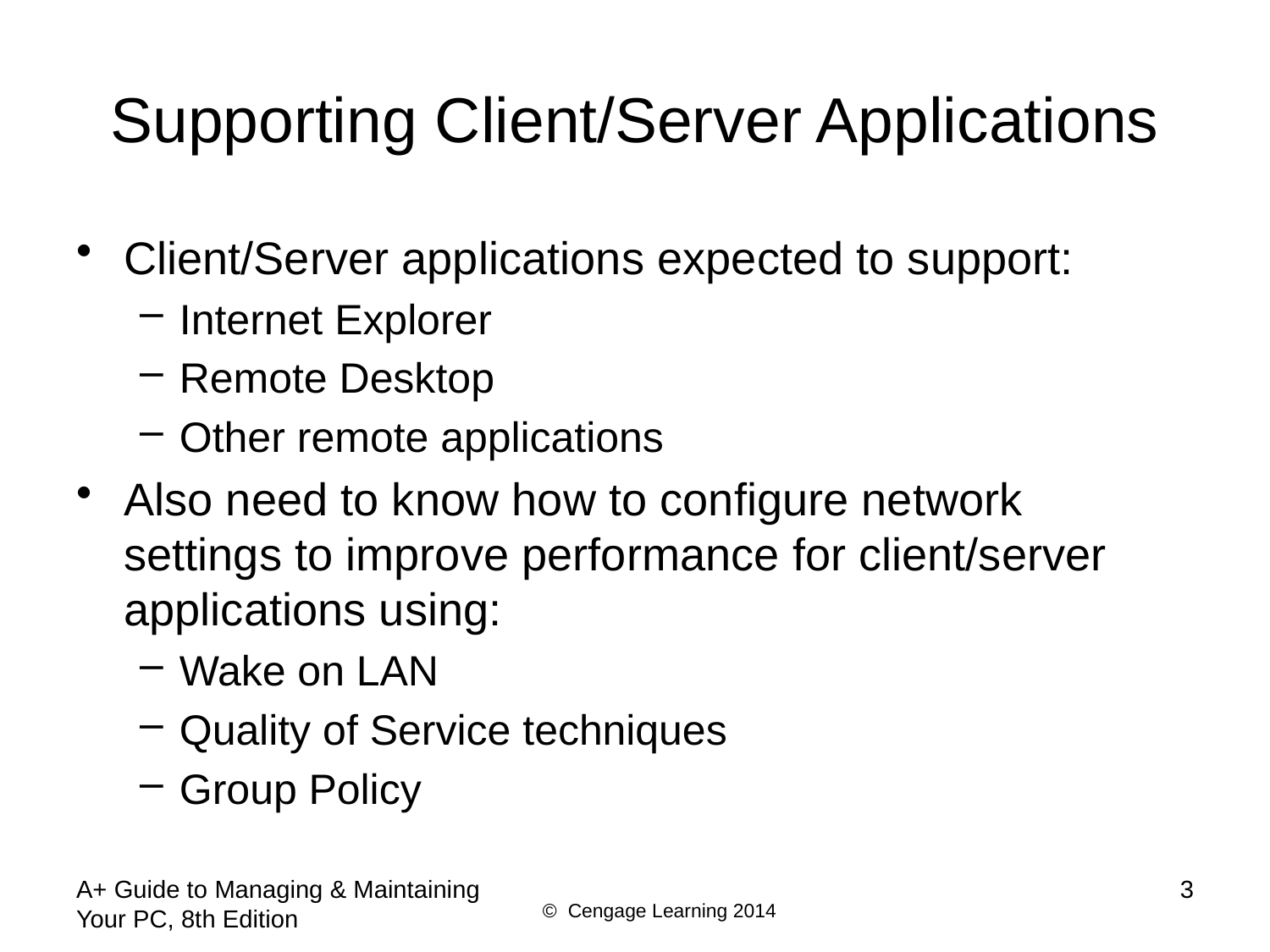

# Supporting Client/Server Applications
Client/Server applications expected to support:
Internet Explorer
Remote Desktop
Other remote applications
Also need to know how to configure network settings to improve performance for client/server applications using:
Wake on LAN
Quality of Service techniques
Group Policy
A+ Guide to Managing & Maintaining Your PC, 8th Edition
3